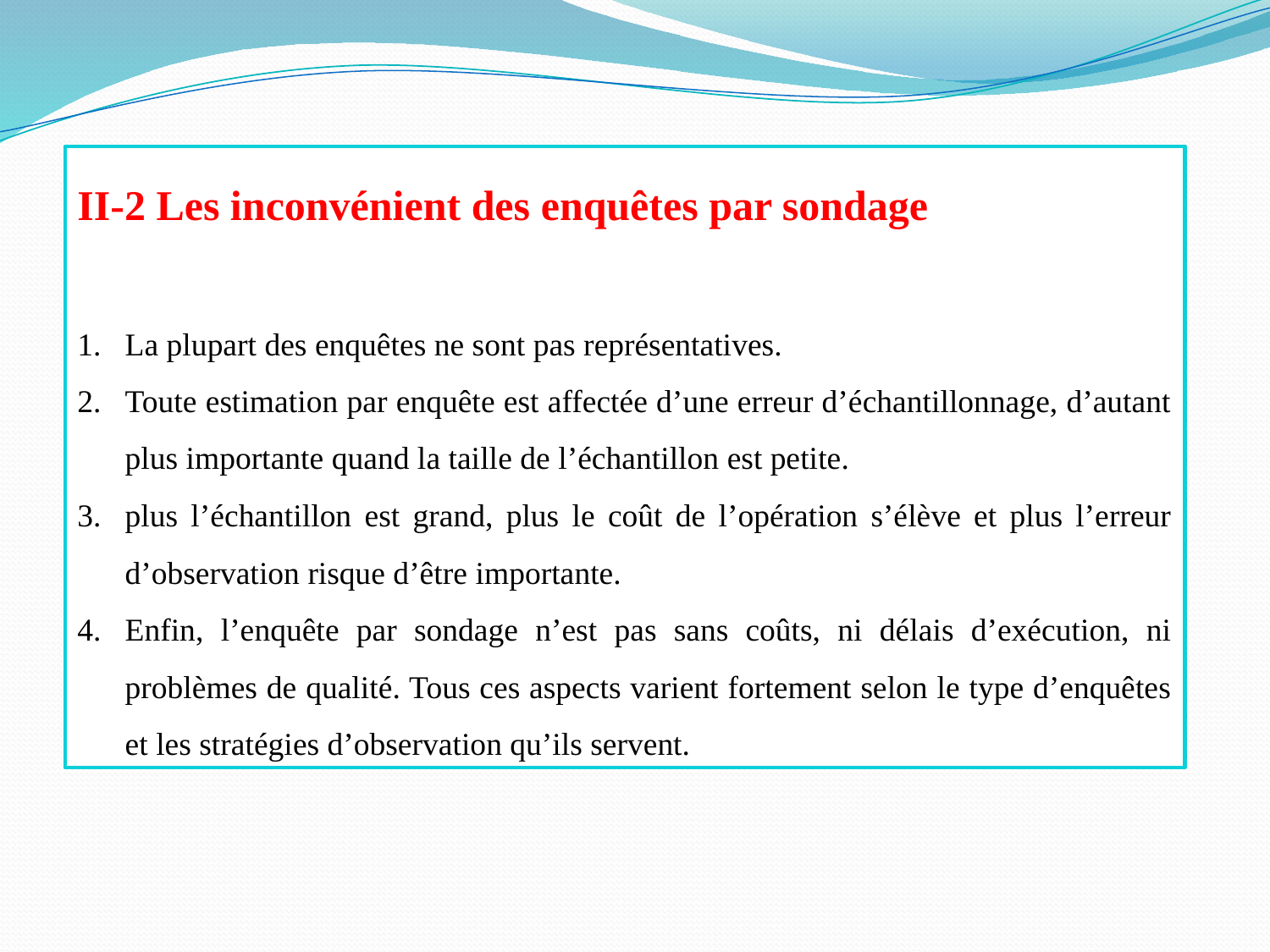

II-2 Les inconvénient des enquêtes par sondage

La plupart des enquêtes ne sont pas représentatives.
Toute estimation par enquête est affectée d’une erreur d’échantillonnage, d’autant plus importante quand la taille de l’échantillon est petite.
plus l’échantillon est grand, plus le coût de l’opération s’élève et plus l’erreur d’observation risque d’être importante.
Enfin, l’enquête par sondage n’est pas sans coûts, ni délais d’exécution, ni problèmes de qualité. Tous ces aspects varient fortement selon le type d’enquêtes et les stratégies d’observation qu’ils servent.